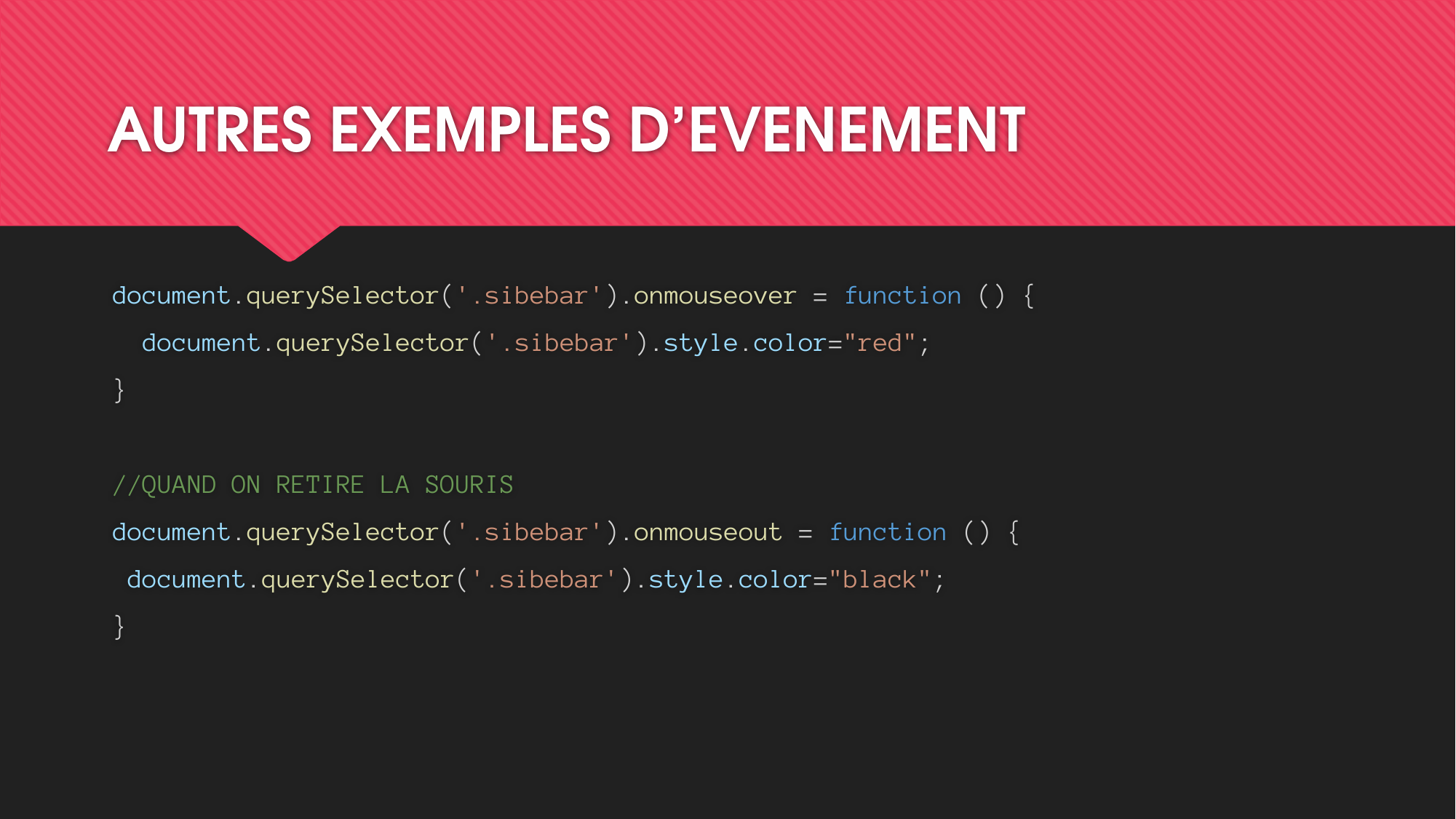

# AUTRES EXEMPLES D’EVENEMENT
document.querySelector('.sibebar').onmouseover = function () {
  document.querySelector('.sibebar').style.color="red";
}

//QUAND ON RETIRE LA SOURIS
document.querySelector('.sibebar').onmouseout = function () {
 document.querySelector('.sibebar').style.color="black";
}